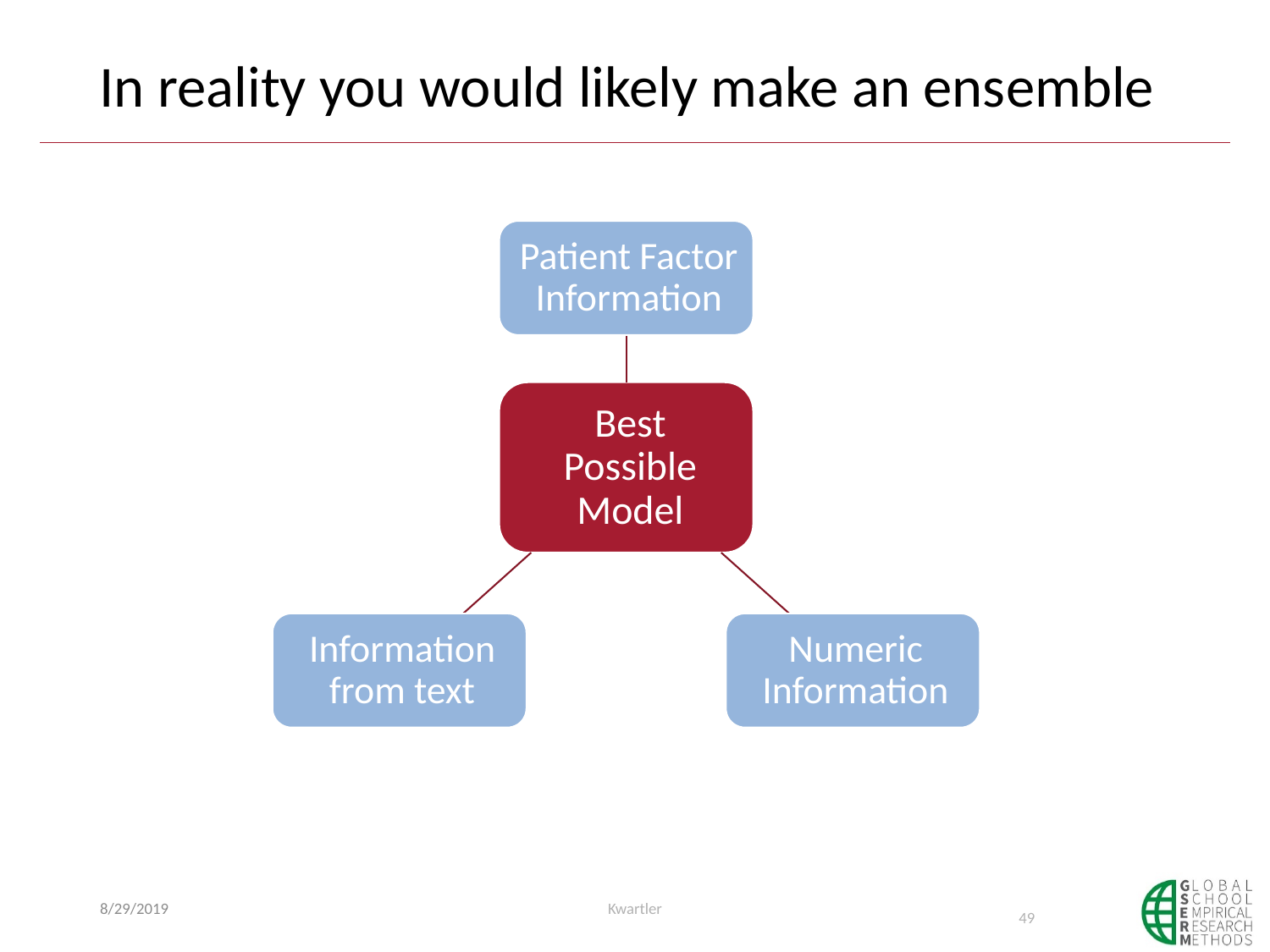

# In reality you would likely make an ensemble
Best Possible Model
Patient Factor Information
Numeric Information
Information from text
8/29/2019
Kwartler
49